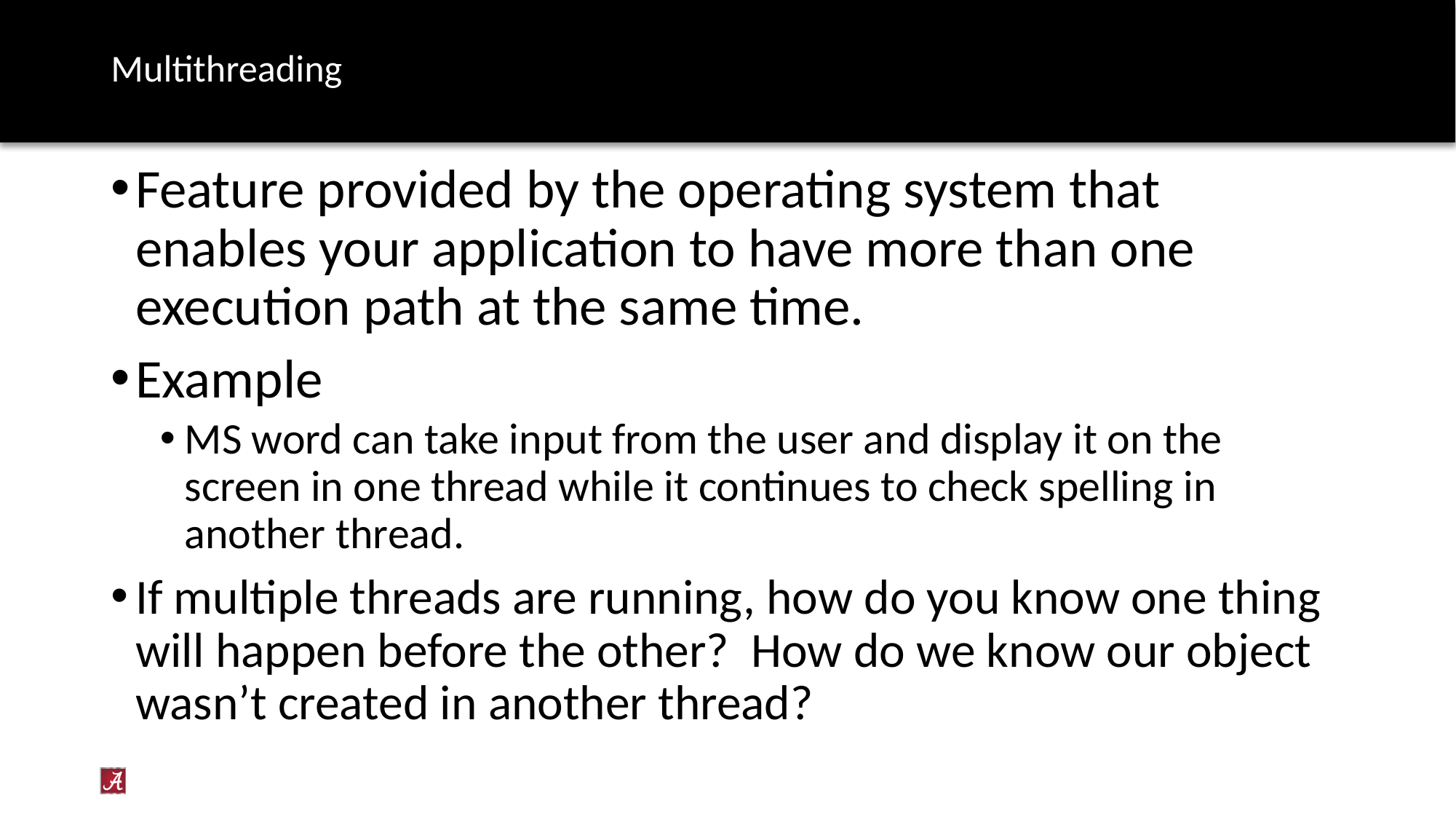

# Multithreading
Feature provided by the operating system that enables your application to have more than one execution path at the same time.
Example
MS word can take input from the user and display it on the screen in one thread while it continues to check spelling in another thread.
If multiple threads are running, how do you know one thing will happen before the other?  How do we know our object wasn’t created in another thread?